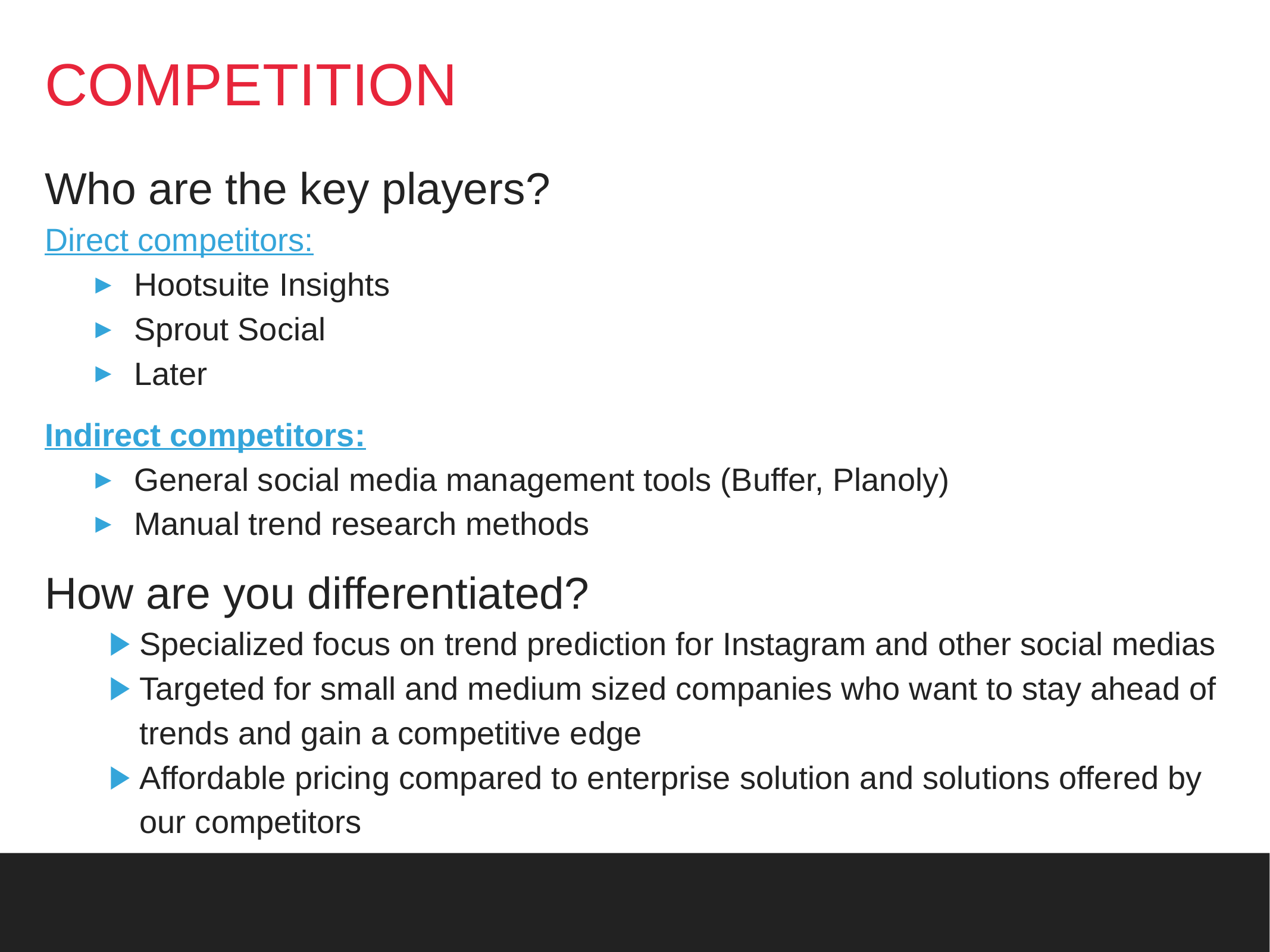

# COMPETITION
Who are the key players?
Direct competitors:
Hootsuite Insights
Sprout Social
Later

Indirect competitors:
General social media management tools (Buffer, Planoly)
Manual trend research methods

How are you differentiated?
Specialized focus on trend prediction for Instagram and other social medias
Targeted for small and medium sized companies who want to stay ahead of trends and gain a competitive edge
Affordable pricing compared to enterprise solution and solutions offered by our competitors